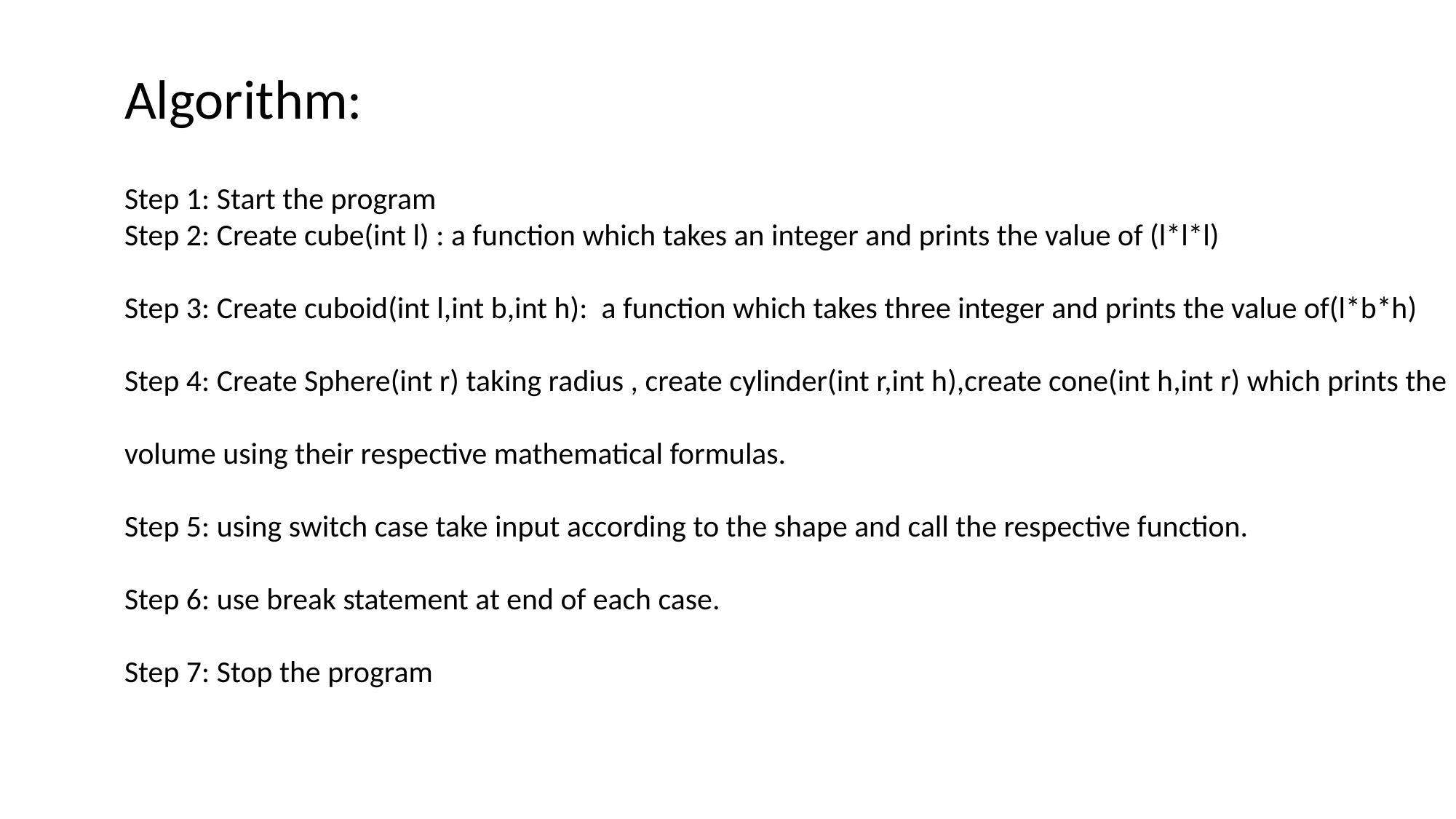

# Algorithm:
Step 1: Start the program
Step 2: Create cube(int l) : a function which takes an integer and prints the value of (l*l*l)
Step 3: Create cuboid(int l,int b,int h):  a function which takes three integer and prints the value of(l*b*h)
Step 4: Create Sphere(int r) taking radius , create cylinder(int r,int h),create cone(int h,int r) which prints the volume using their respective mathematical formulas.
Step 5: using switch case take input according to the shape and call the respective function.
Step 6: use break statement at end of each case.
Step 7: Stop the program